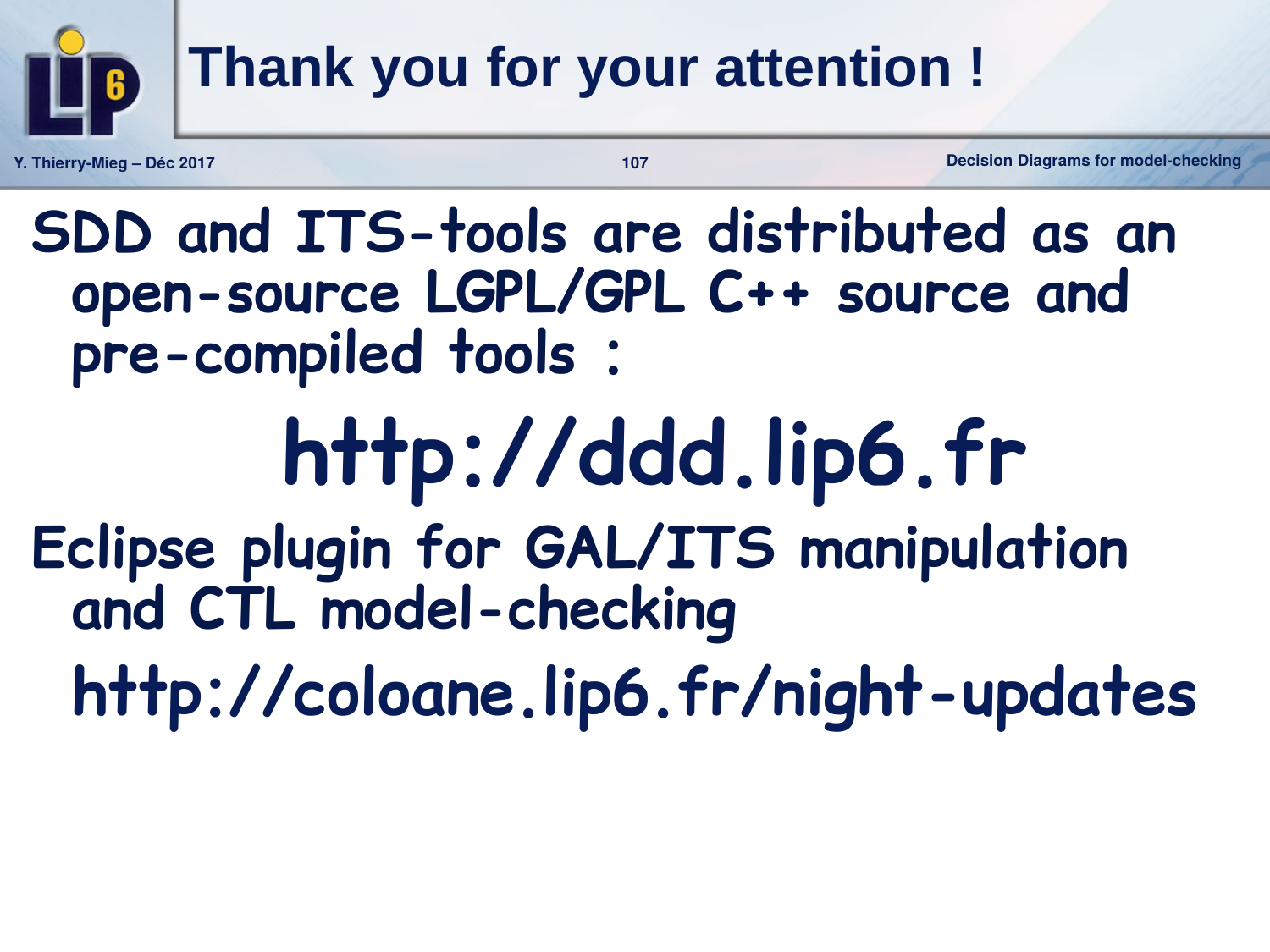

# Thank you for your attention !
SDD and ITS-tools are distributed as an open-source LGPL/GPL C++ source and pre-compiled tools :
	http://ddd.lip6.fr
Eclipse plugin for GAL/ITS manipulation and CTL model-checking
	http://coloane.lip6.fr/night-updates